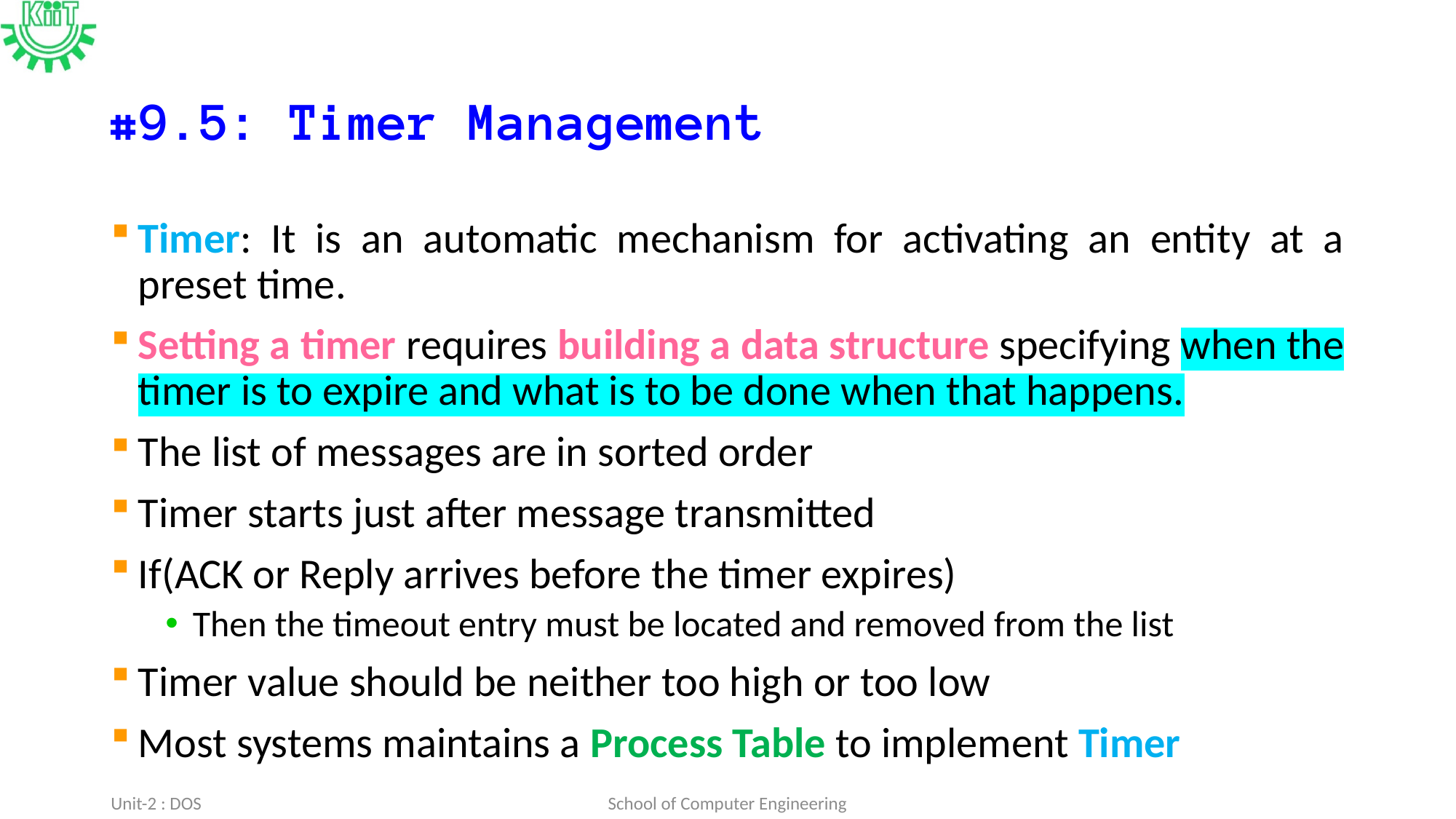

# #9.5: Timer Management
Timer: It is an automatic mechanism for activating an entity at a preset time.
Setting a timer requires building a data structure specifying when the timer is to expire and what is to be done when that happens.
The list of messages are in sorted order
Timer starts just after message transmitted
If(ACK or Reply arrives before the timer expires)
Then the timeout entry must be located and removed from the list
Timer value should be neither too high or too low
Most systems maintains a Process Table to implement Timer
Unit-2 : DOS
36
School of Computer Engineering